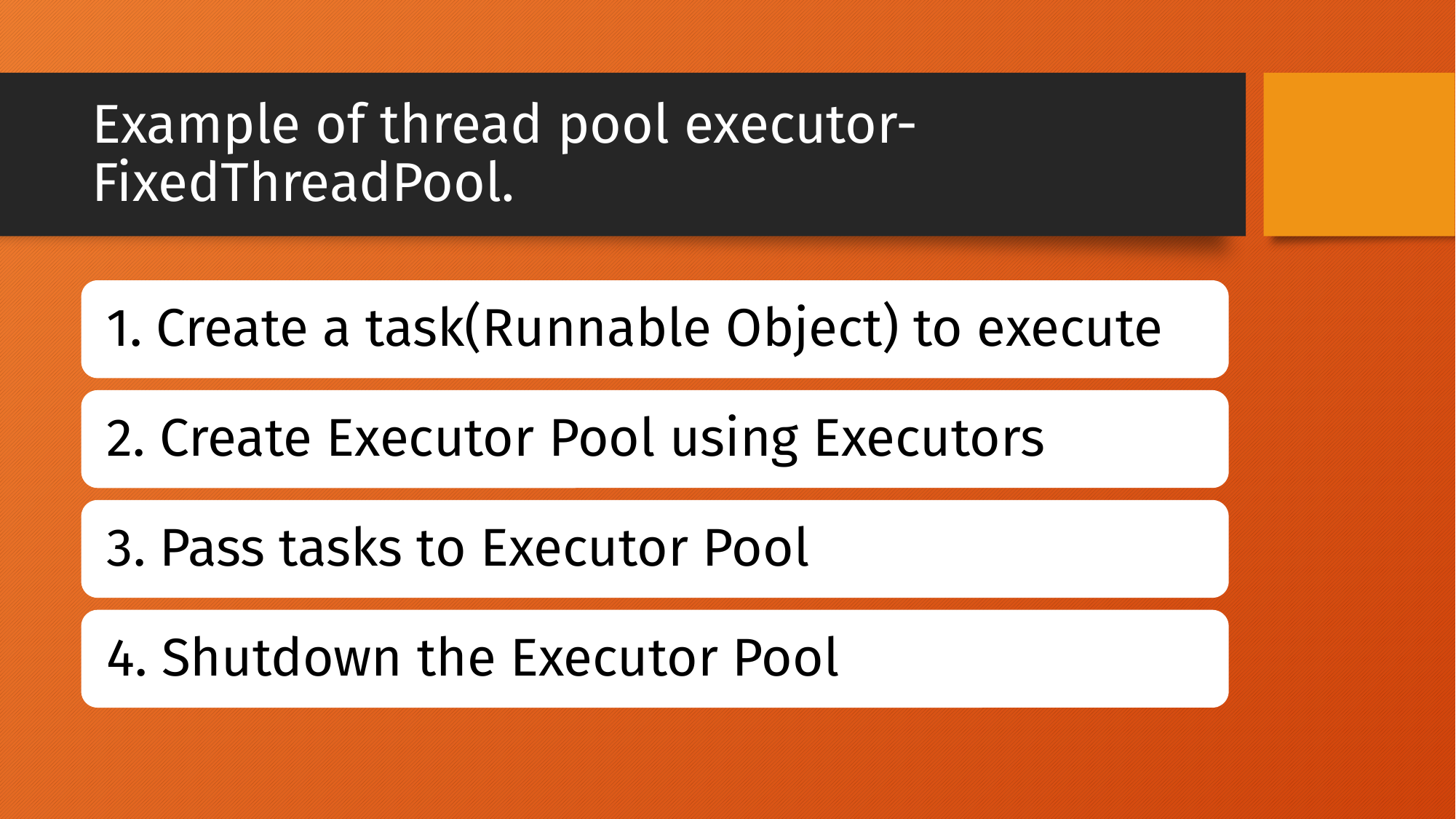

# Example of thread pool executor- FixedThreadPool.
1. Create a task(Runnable Object) to execute
2. Create Executor Pool using Executors
3. Pass tasks to Executor Pool
4. Shutdown the Executor Pool